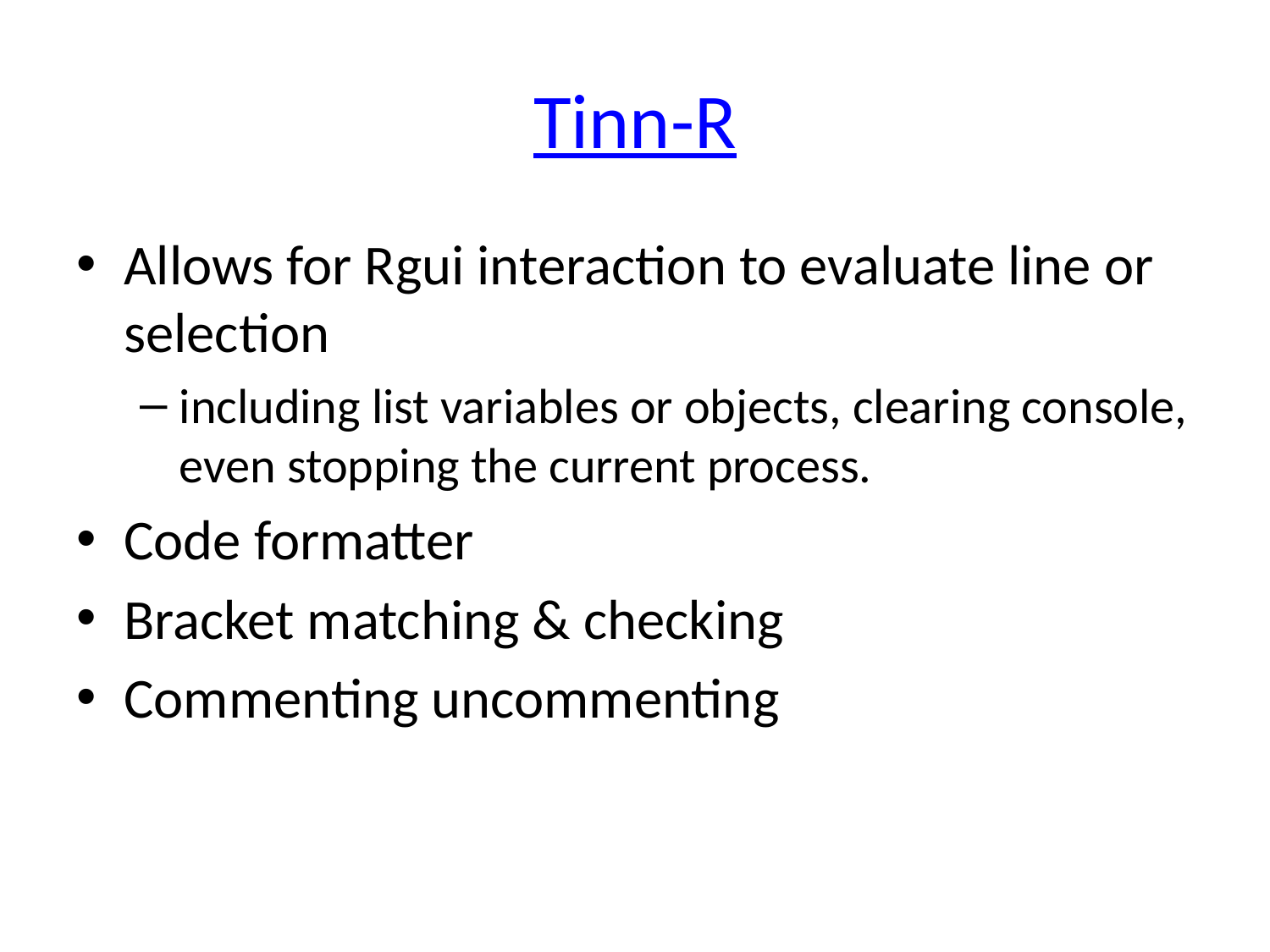

# Tinn-R
Allows for Rgui interaction to evaluate line or selection
including list variables or objects, clearing console, even stopping the current process.
Code formatter
Bracket matching & checking
Commenting uncommenting